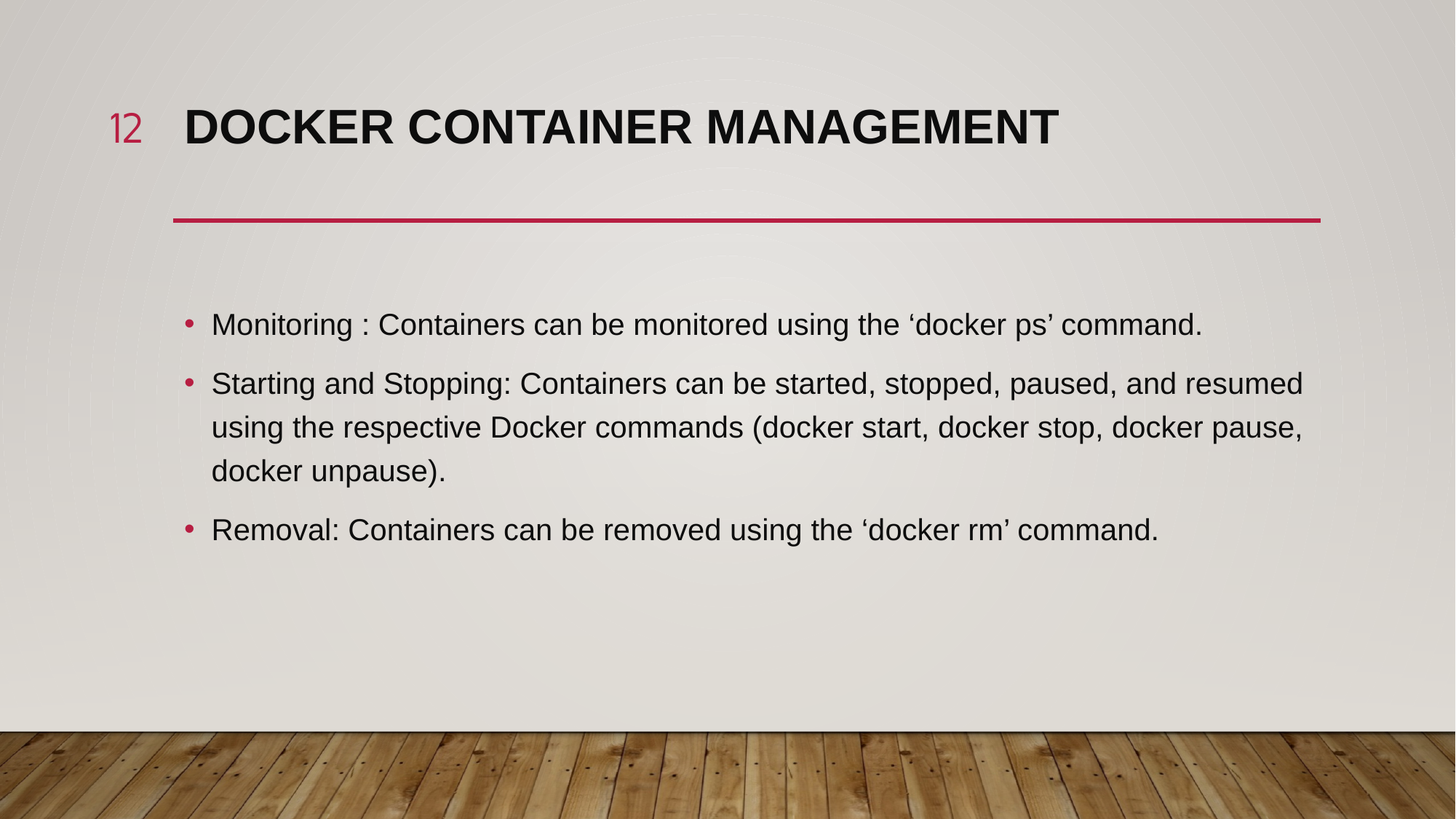

12
# Docker Container management

Monitoring : Containers can be monitored using the ‘docker ps’ command.
Starting and Stopping: Containers can be started, stopped, paused, and resumed using the respective Docker commands (docker start, docker stop, docker pause, docker unpause).
Removal: Containers can be removed using the ‘docker rm’ command.